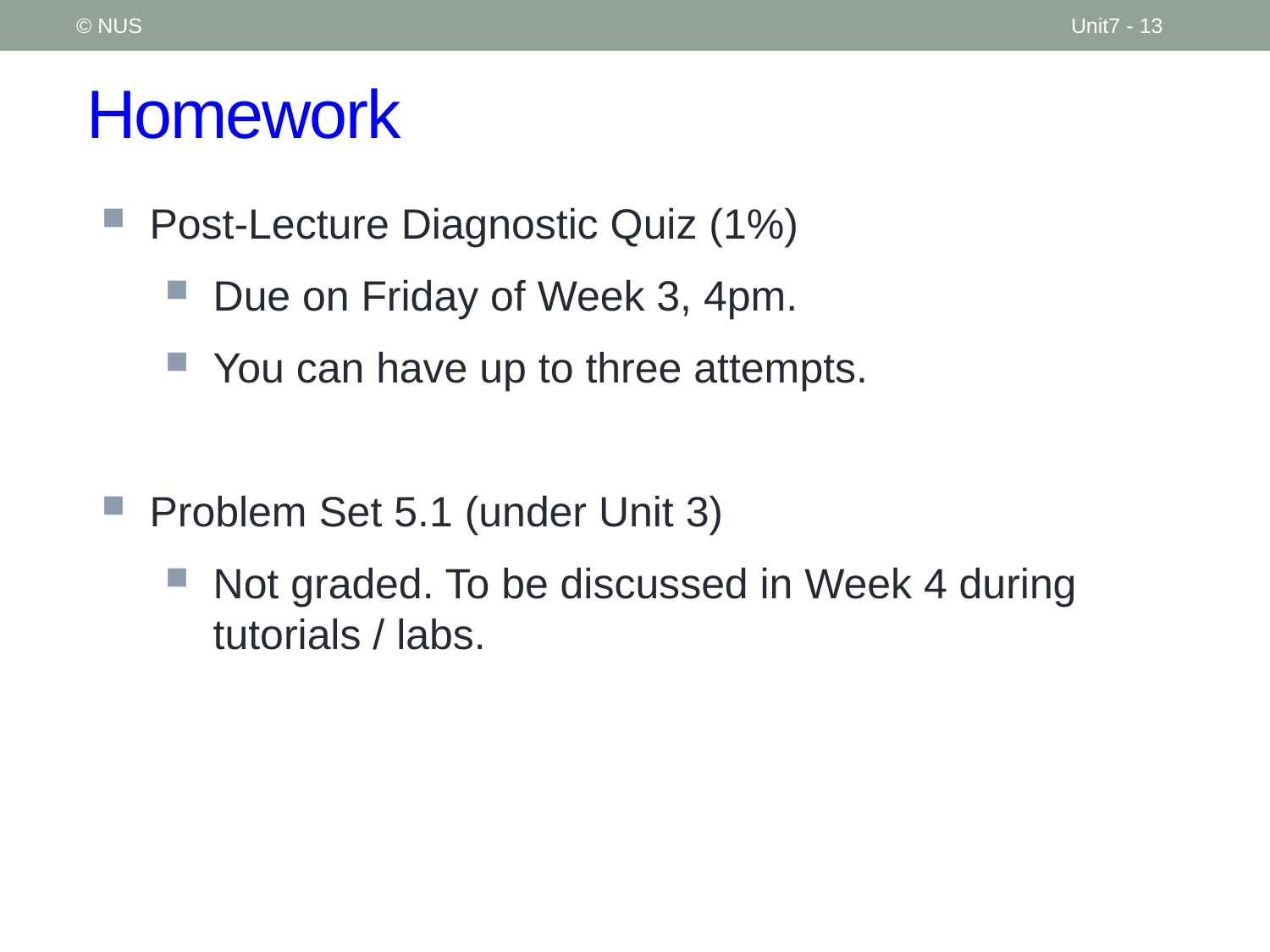

© NUS
Unit7 - 13
# Homework

Post-Lecture Diagnostic Quiz (1%)
Due on Friday of Week 3, 4pm.
You can have up to three attempts.

Problem Set 5.1 (under Unit 3)
Not graded. To be discussed in Week 4 during tutorials / labs.